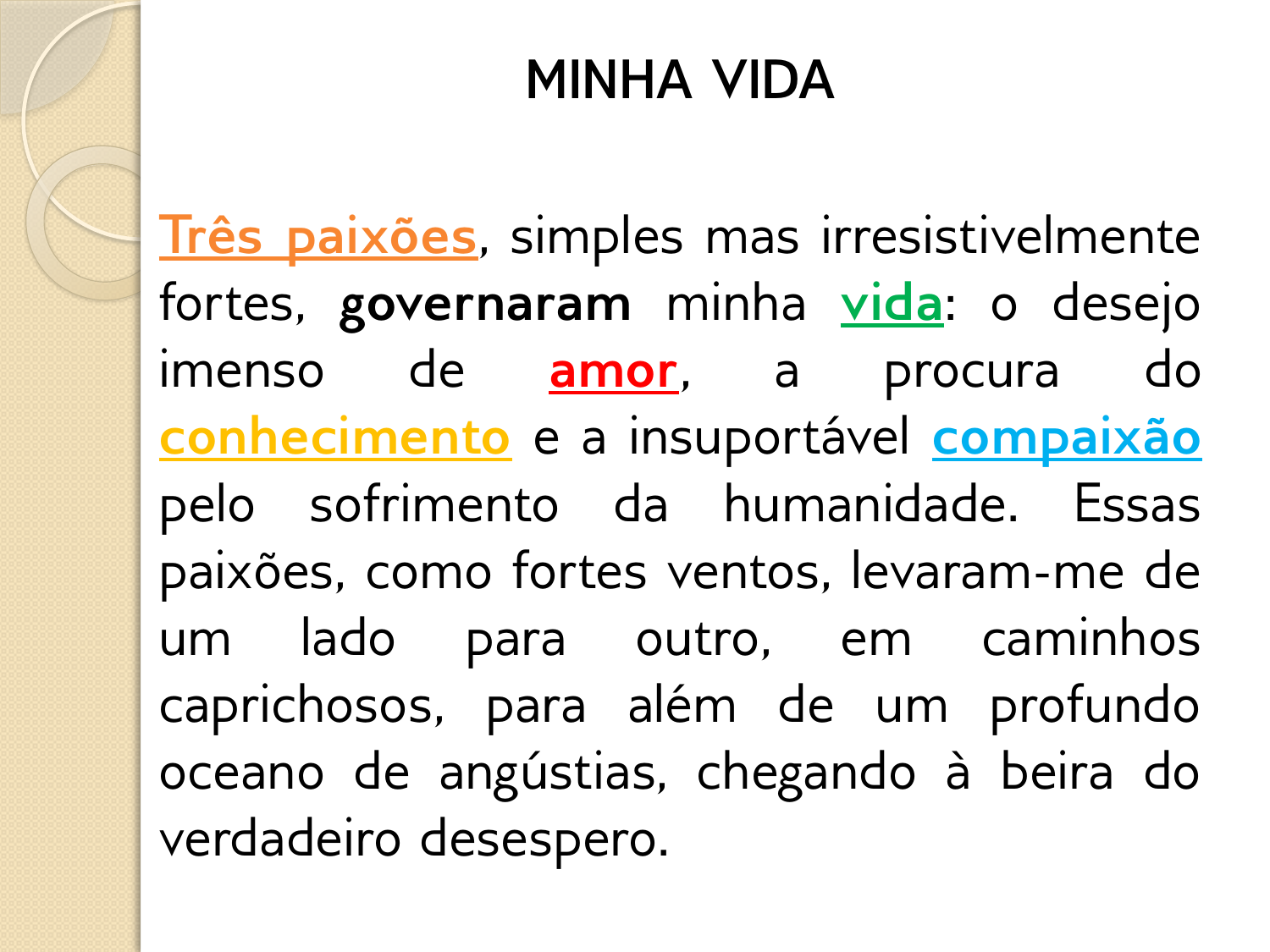

MINHA VIDA

	Três paixões, simples mas irresistivelmente fortes, governaram minha vida: o desejo imenso de amor, a procura do conhecimento e a insuportável compaixão pelo sofrimento da humanidade. Essas paixões, como fortes ventos, levaram-me de um lado para outro, em caminhos caprichosos, para além de um profundo oceano de angústias, chegando à beira do verdadeiro desespero.